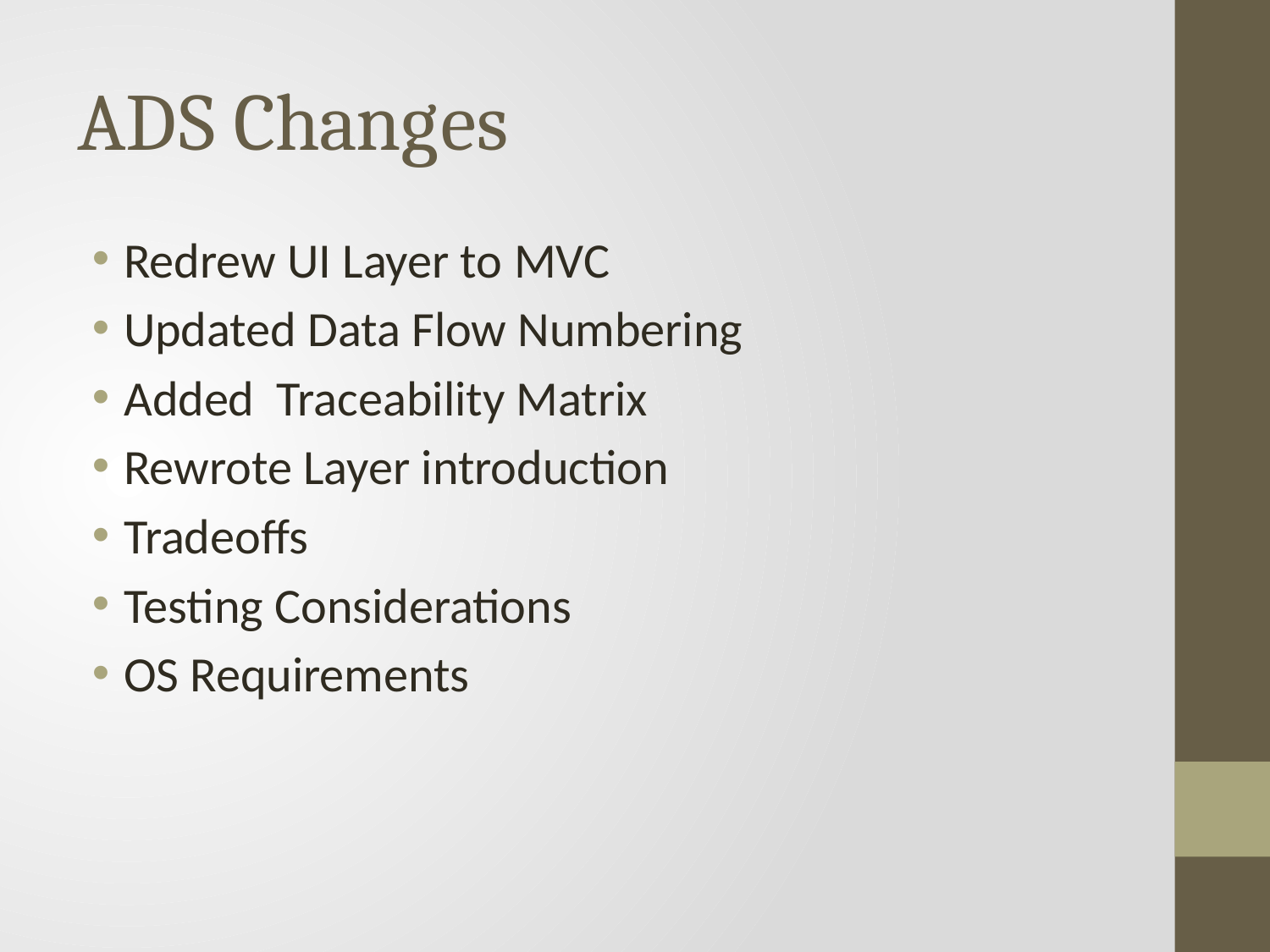

# ADS Changes
Redrew UI Layer to MVC
Updated Data Flow Numbering
Added  Traceability Matrix
Rewrote Layer introduction
Tradeoffs
Testing Considerations
OS Requirements